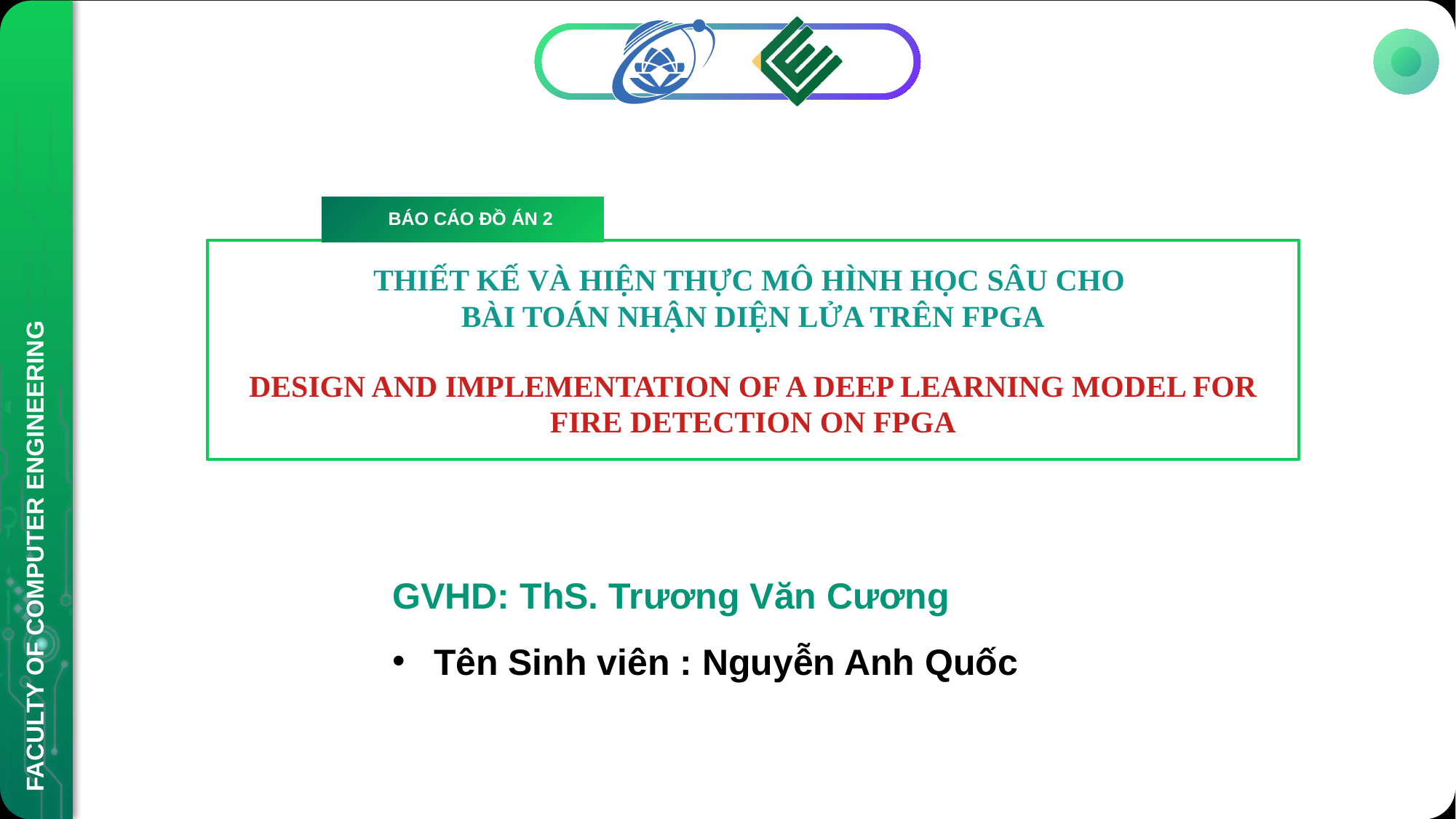

BÁO CÁO ĐỒ ÁN 2
THIẾT KẾ VÀ HIỆN THỰC MÔ HÌNH HỌC SÂU CHO
BÀI TOÁN NHẬN DIỆN LỬA TRÊN FPGA
DESIGN AND IMPLEMENTATION OF A DEEP LEARNING MODEL FOR FIRE DETECTION ON FPGA
GVHD: ThS. Trương Văn Cương
Tên Sinh viên : Nguyễn Anh Quốc